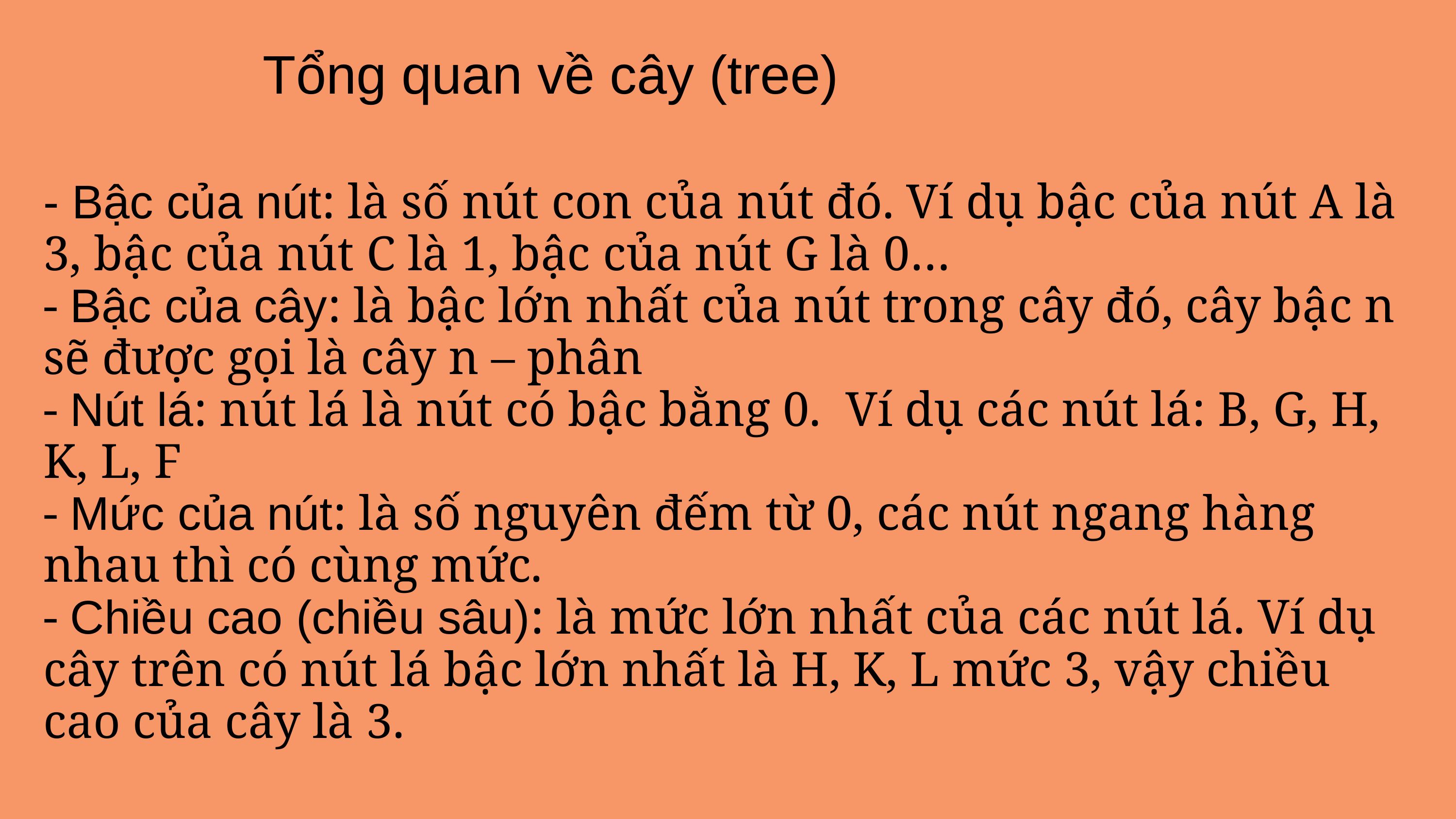

Tổng quan về cây (tree)
- Bậc của nút: là số nút con của nút đó. Ví dụ bậc của nút A là 3, bậc của nút C là 1, bậc của nút G là 0…
- Bậc của cây: là bậc lớn nhất của nút trong cây đó, cây bậc n sẽ được gọi là cây n – phân
- Nút lá: nút lá là nút có bậc bằng 0.  Ví dụ các nút lá: B, G, H, K, L, F
- Mức của nút: là số nguyên đếm từ 0, các nút ngang hàng nhau thì có cùng mức.
- Chiều cao (chiều sâu): là mức lớn nhất của các nút lá. Ví dụ cây trên có nút lá bậc lớn nhất là H, K, L mức 3, vậy chiều cao của cây là 3.